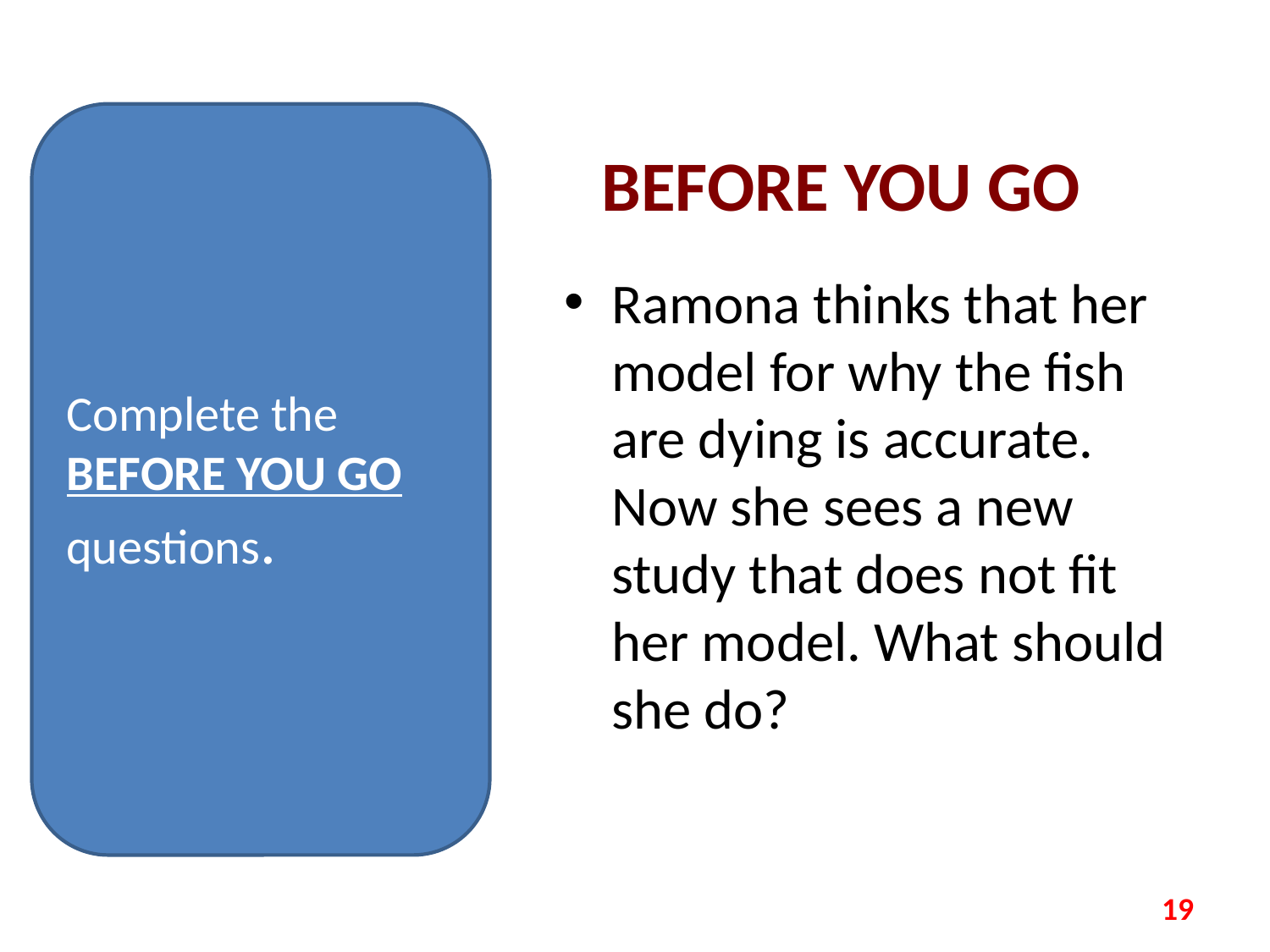

Complete the BEFORE YOU GO questions.
# BEFORE YOU GO
Ramona thinks that her model for why the fish are dying is accurate. Now she sees a new study that does not fit her model. What should she do?
19